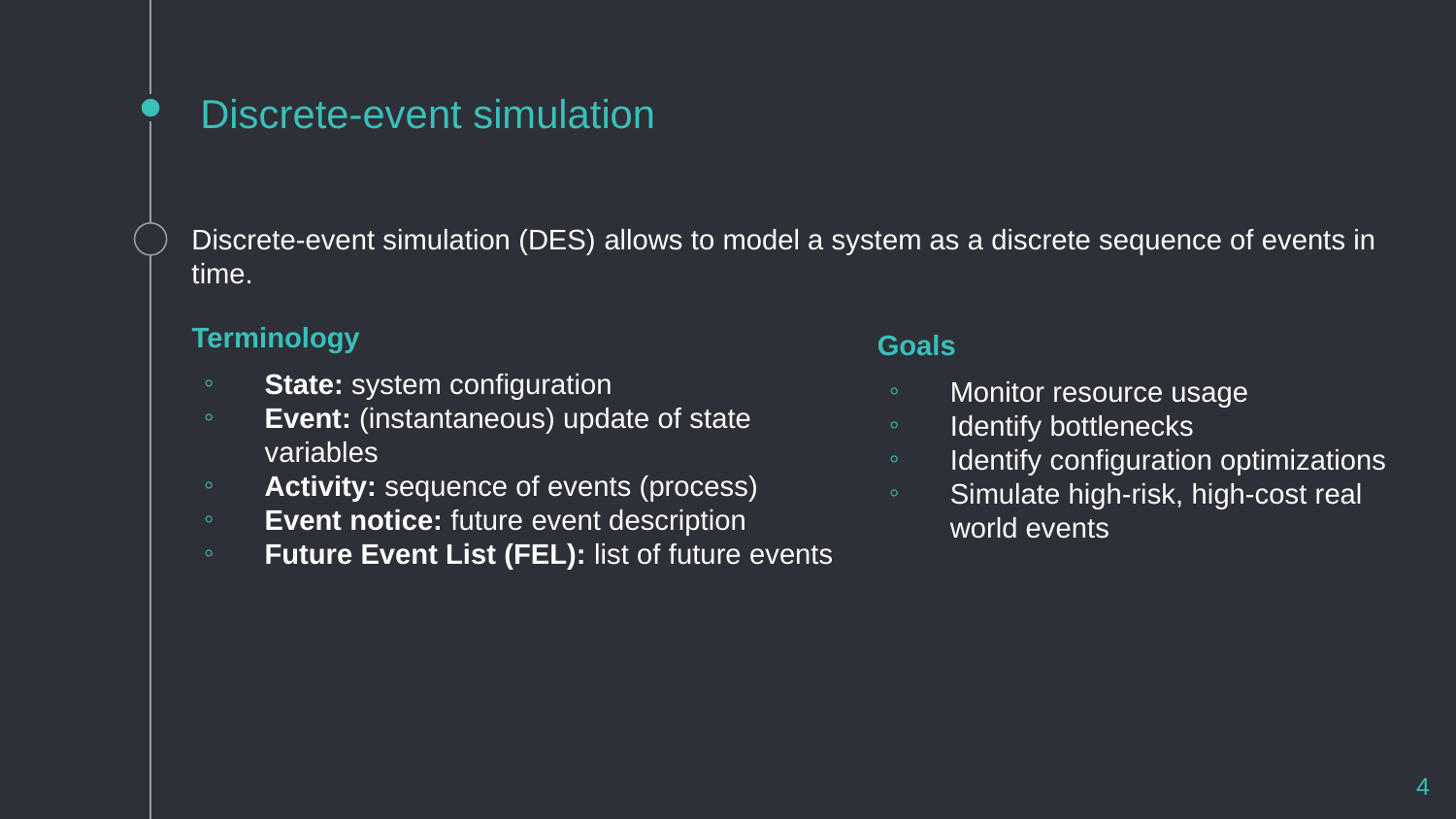

# Discrete-event simulation
Discrete-event simulation (DES) allows to model a system as a discrete sequence of events in time.
Terminology
State: system configuration
Event: (instantaneous) update of state variables
Activity: sequence of events (process)
Event notice: future event description
Future Event List (FEL): list of future events

Goals
Monitor resource usage
Identify bottlenecks
Identify configuration optimizations
Simulate high-risk, high-cost real world events

4